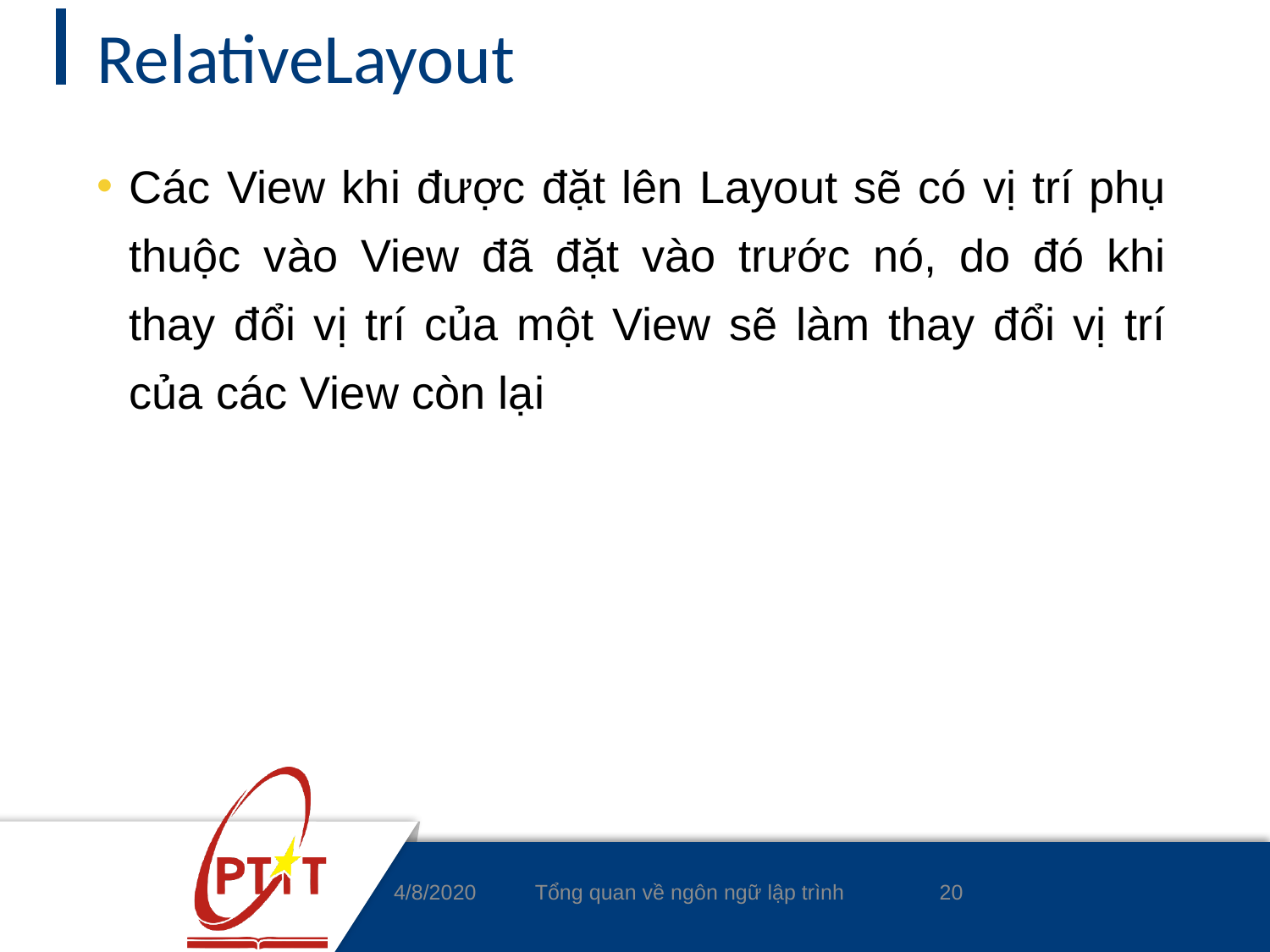

# RelativeLayout
Các View khi được đặt lên Layout sẽ có vị trí phụ thuộc vào View đã đặt vào trước nó, do đó khi thay đổi vị trí của một View sẽ làm thay đổi vị trí của các View còn lại
20
4/8/2020
Tổng quan về ngôn ngữ lập trình